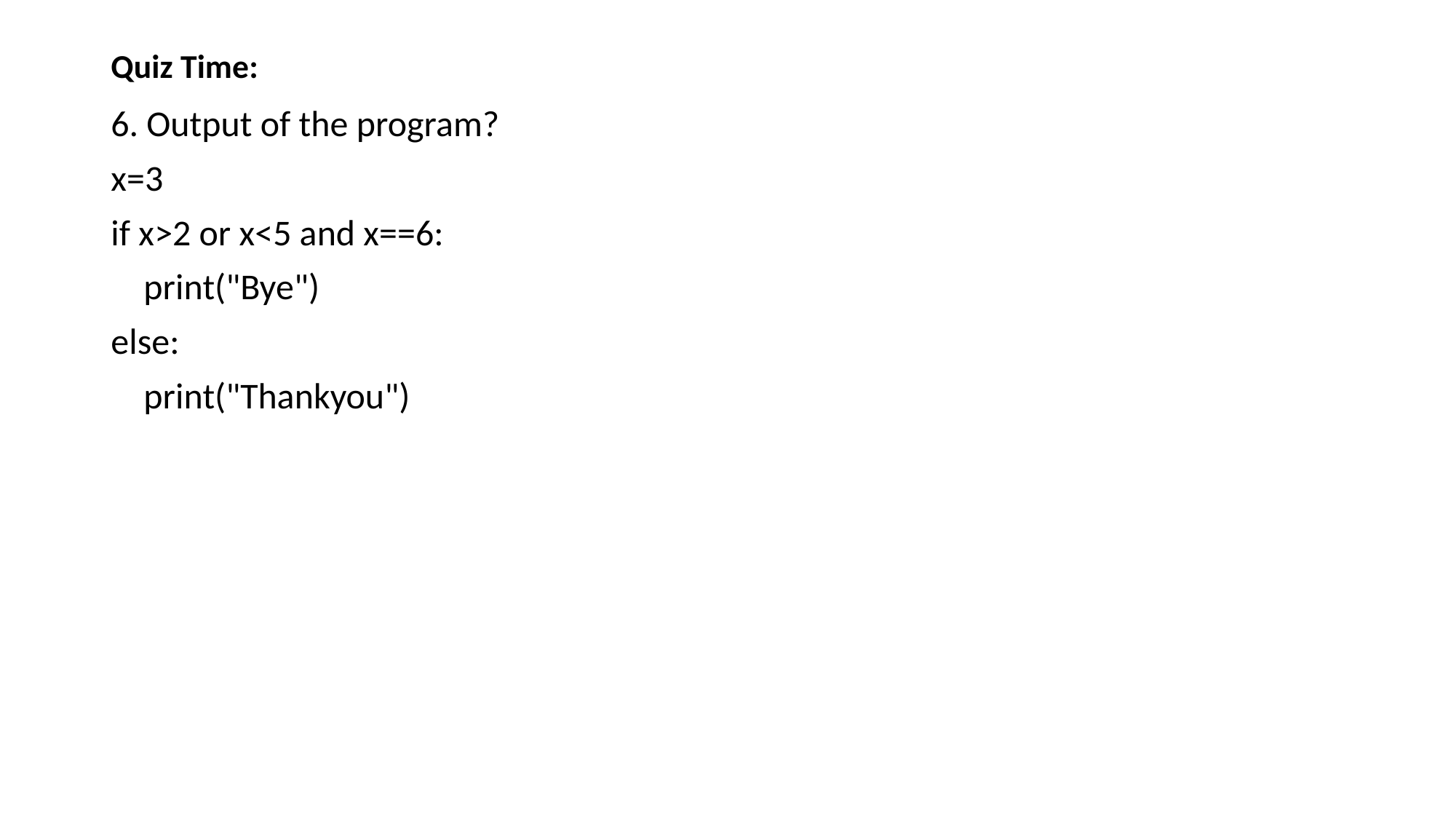

# Quiz Time:
6. Output of the program?
x=3
if x>2 or x<5 and x==6:
    print("Bye")
else:
    print("Thankyou")